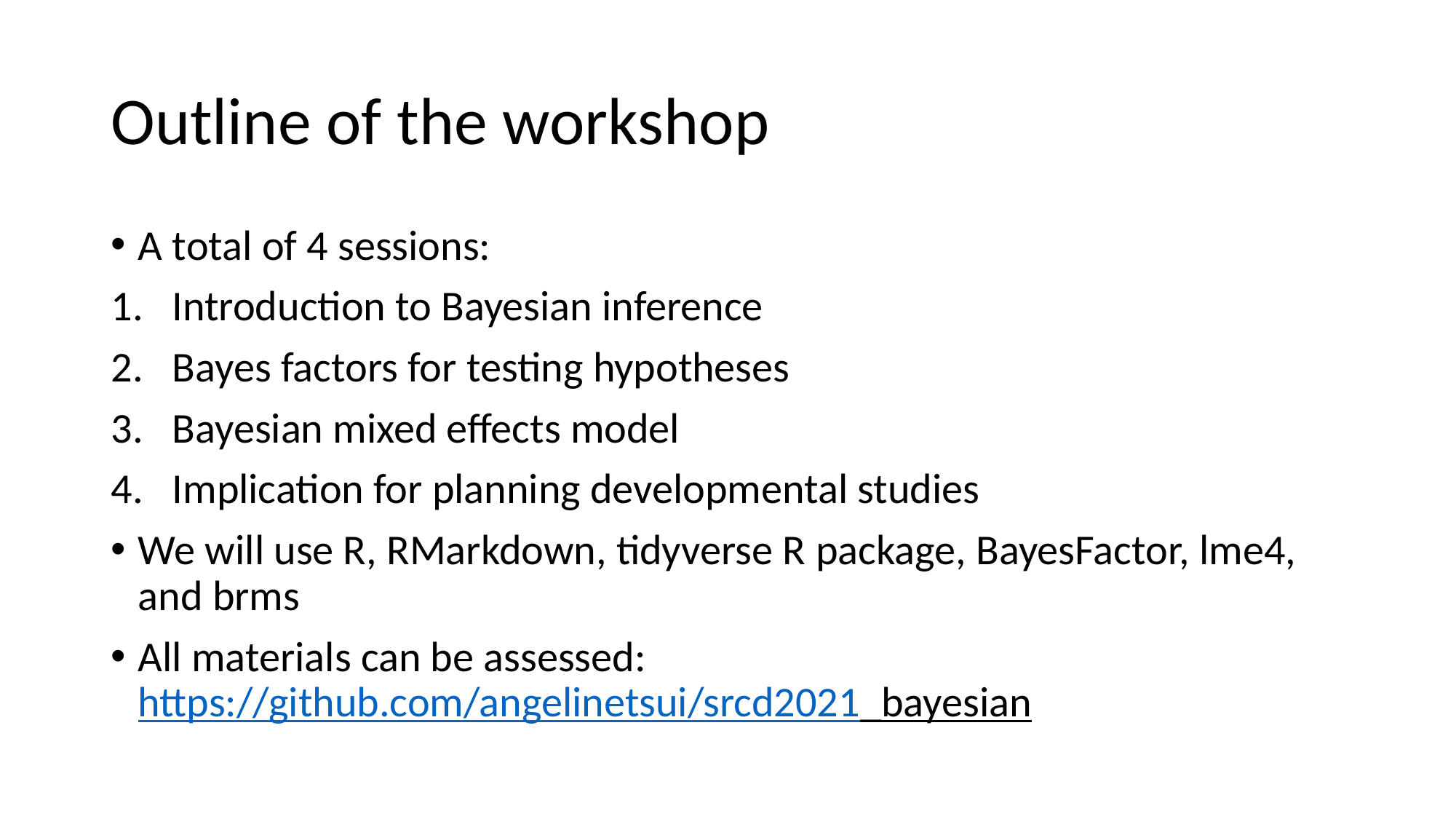

# Outline of the workshop
A total of 4 sessions:
Introduction to Bayesian inference
Bayes factors for testing hypotheses
Bayesian mixed effects model
Implication for planning developmental studies
We will use R, RMarkdown, tidyverse R package, BayesFactor, lme4, and brms
All materials can be assessed: https://github.com/angelinetsui/srcd2021_bayesian